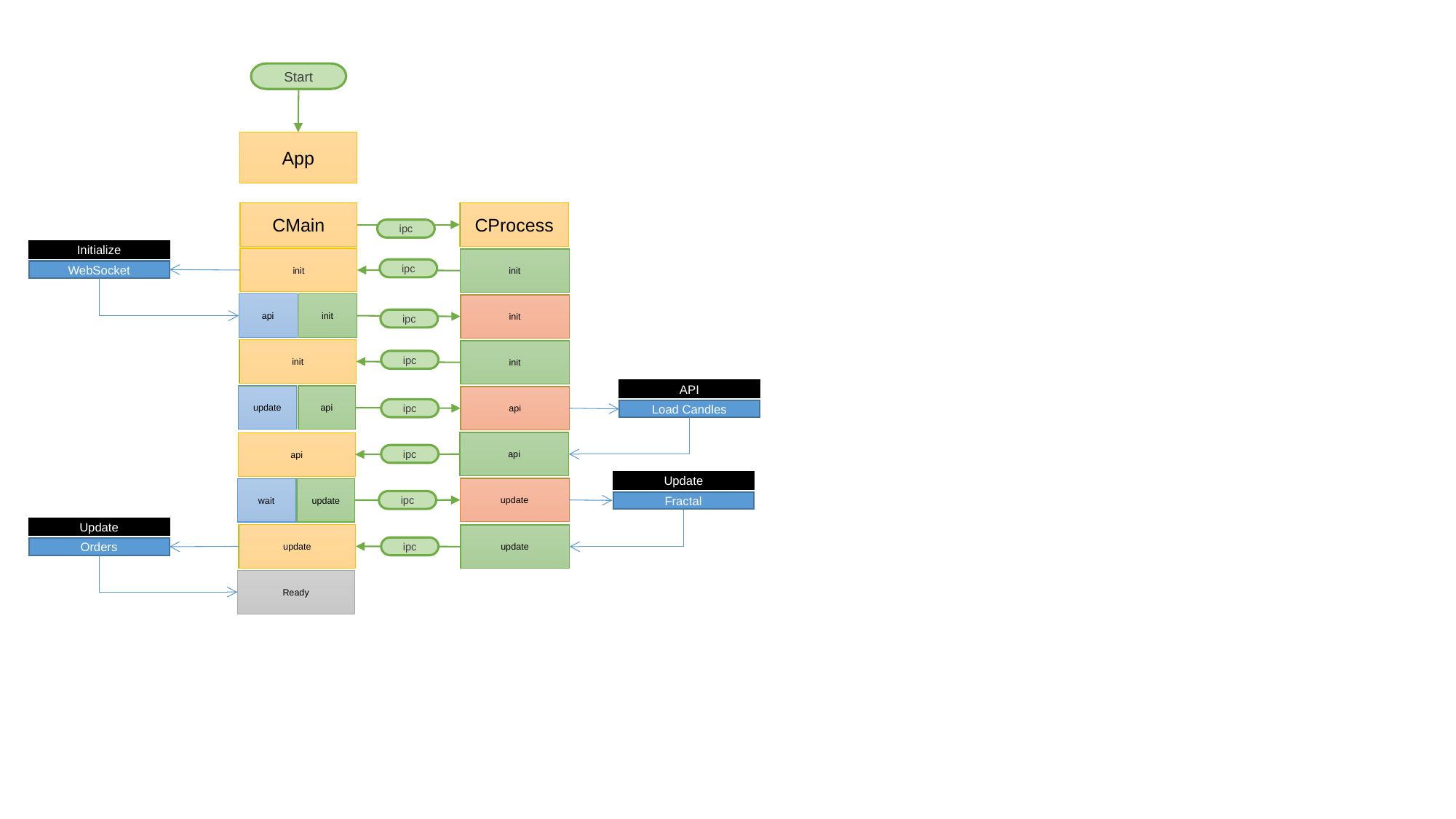

Start
App
CMain
CProcess
ipc
Initialize
WebSocket
init
init
ipc
api
init
init
ipc
init
init
ipc
API
Load Candles
update
api
api
ipc
api
api
ipc
Update
Fractal
update
wait
update
ipc
Update
Orders
update
update
ipc
Ready